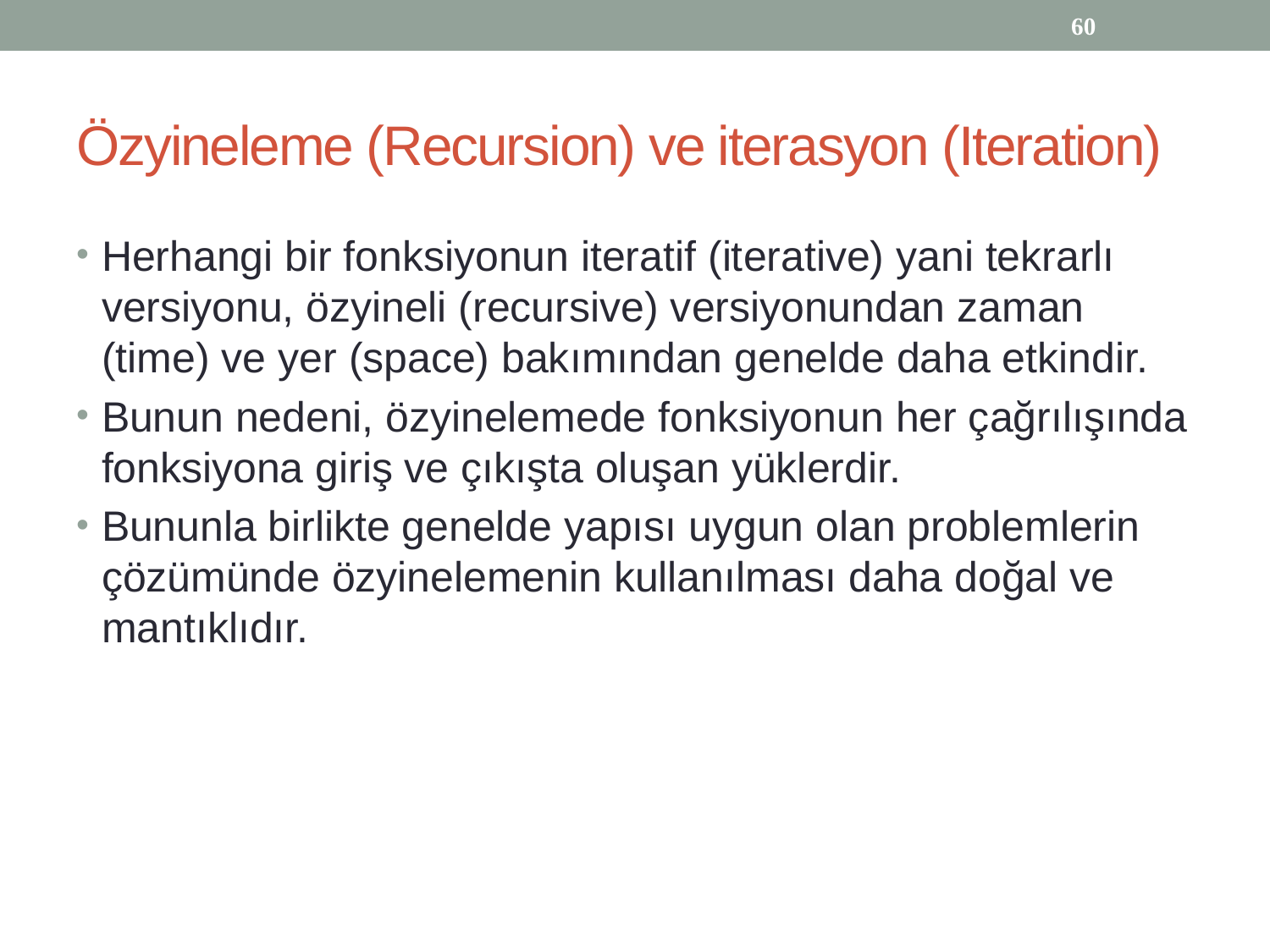

60
# Özyineleme (Recursion) ve iterasyon (Iteration)
Herhangi bir fonksiyonun iteratif (iterative) yani tekrarlı versiyonu, özyineli (recursive) versiyonundan zaman (time) ve yer (space) bakımından genelde daha etkindir.
Bunun nedeni, özyinelemede fonksiyonun her çağrılışında fonksiyona giriş ve çıkışta oluşan yüklerdir.
Bununla birlikte genelde yapısı uygun olan problemlerin çözümünde özyinelemenin kullanılması daha doğal ve mantıklıdır.